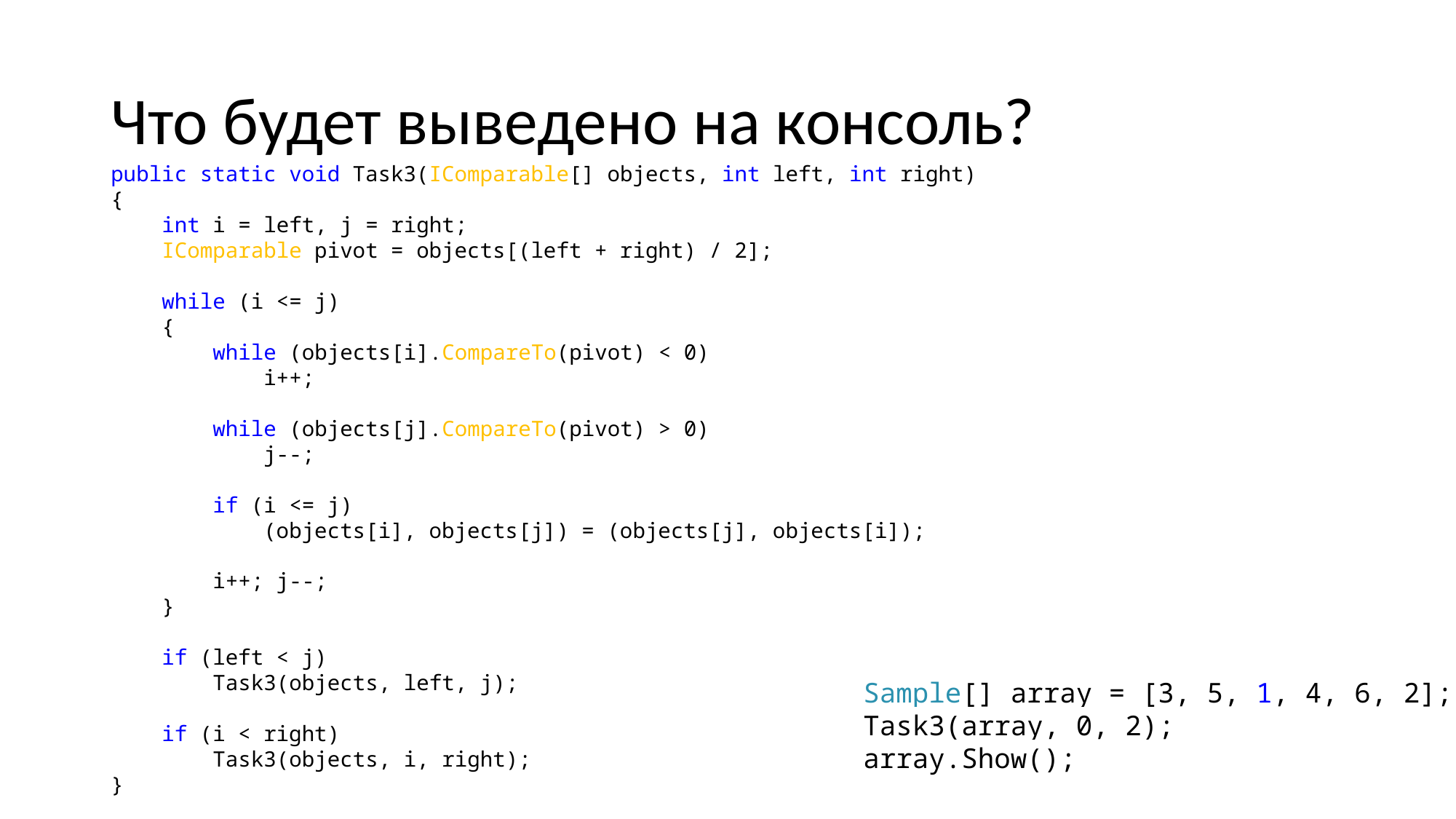

# Что будет выведено на консоль?
public static void Task3(IComparable[] objects, int left, int right)
{
    int i = left, j = right;
    IComparable pivot = objects[(left + right) / 2];

    while (i <= j)
    {
        while (objects[i].CompareTo(pivot) < 0)
            i++;

        while (objects[j].CompareTo(pivot) > 0)
            j--;

        if (i <= j)
            (objects[i], objects[j]) = (objects[j], objects[i]);

        i++; j--;
    }

    if (left < j)
        Task3(objects, left, j);

    if (i < right)
        Task3(objects, i, right);
}
Sample[] array = [3, 5, 1, 4, 6, 2];
Task3(array, 0, 2);
array.Show();